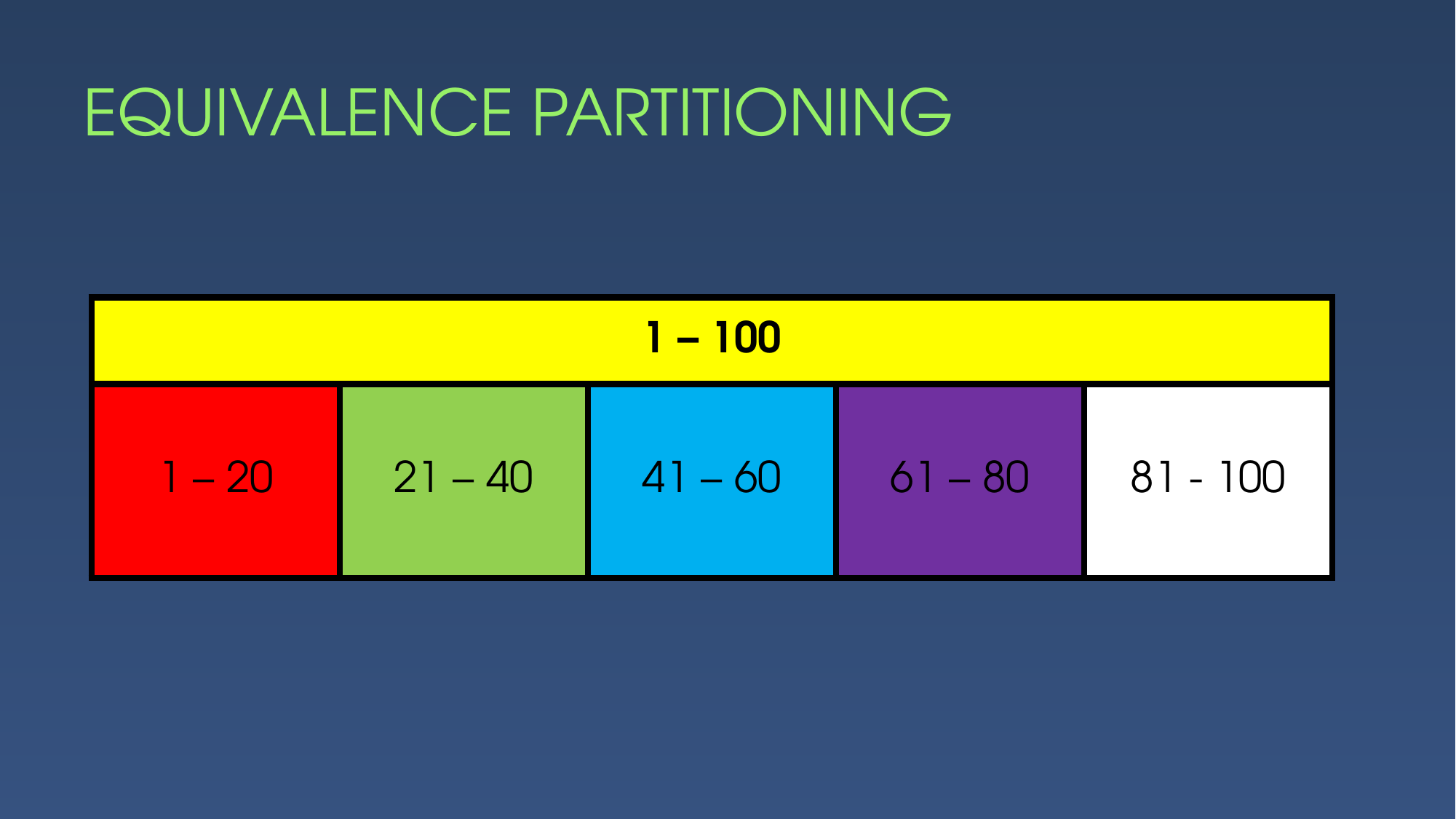

# EQUIVALENCE PARTITIONING
| 1 – 100 |  |  |  |  |
| --- | --- | --- | --- | --- |
| 1 – 20 | 21 – 40 | 41 – 60 | 61 – 80 | 81 - 100 |